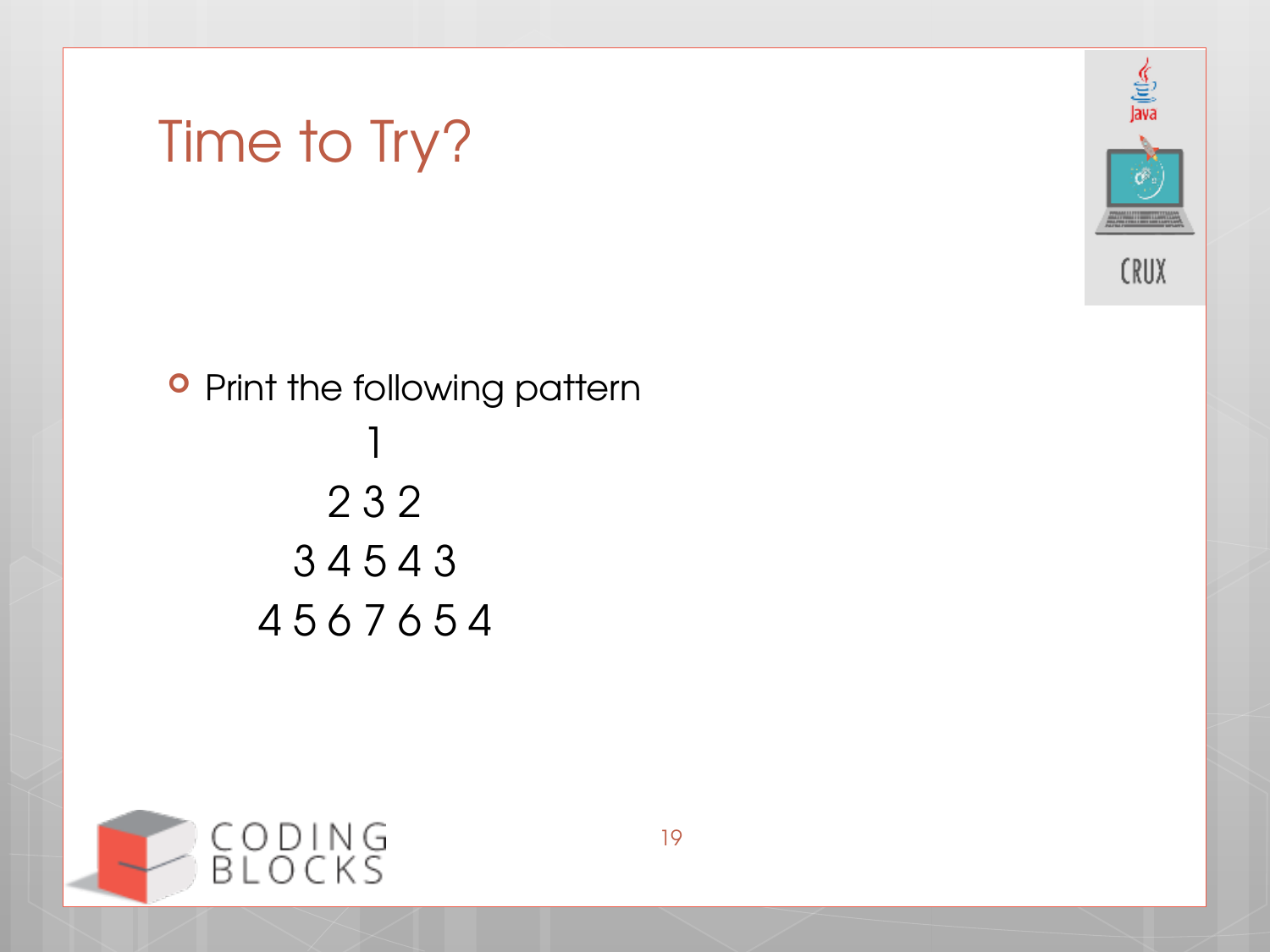

# Time to Try?
Print the following pattern
          1
       2 3 2
    3 4 5 4 3
 4 5 6 7 6 5 4
19